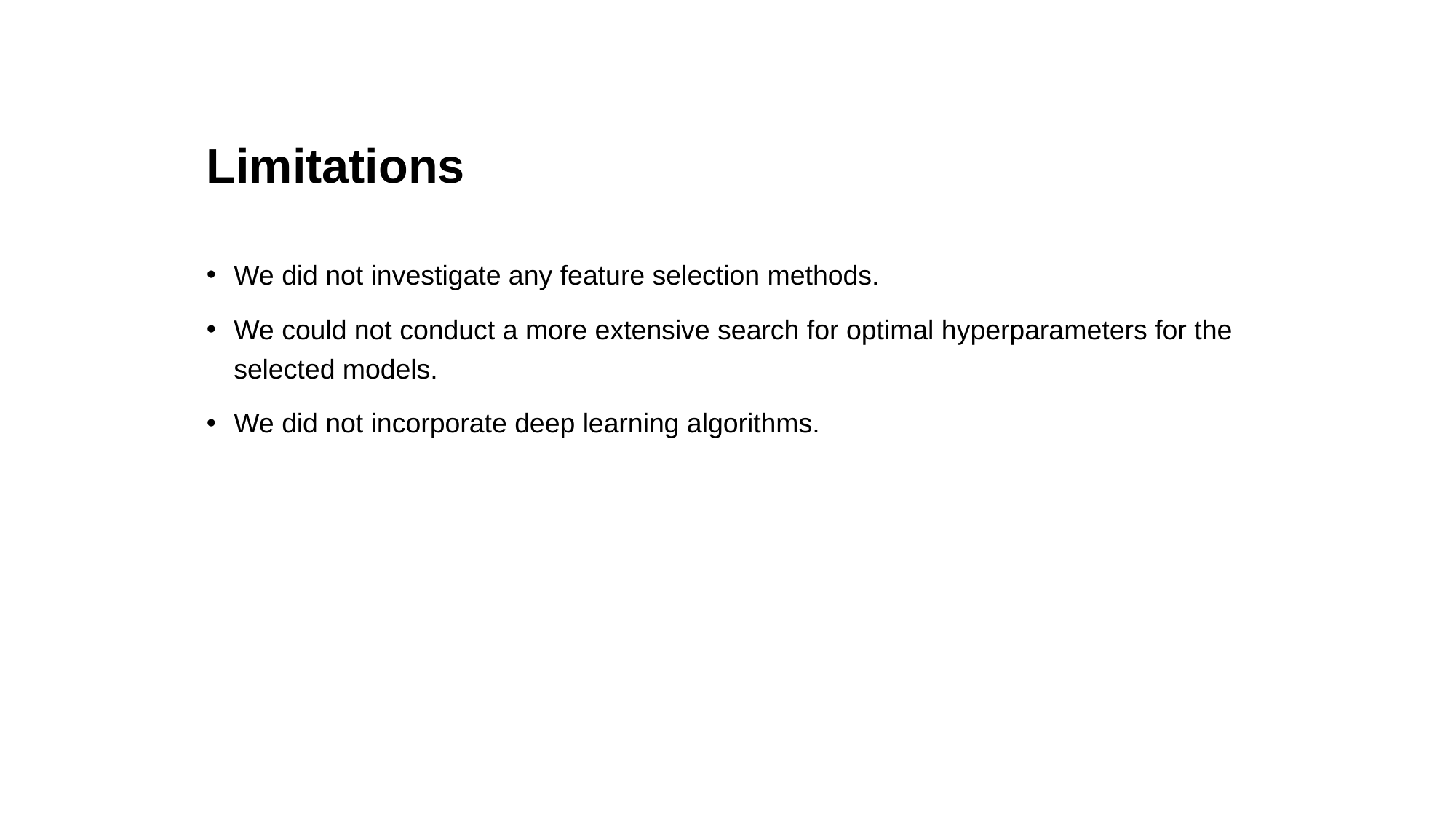

# Limitations
We did not investigate any feature selection methods.
We could not conduct a more extensive search for optimal hyperparameters for the selected models.
We did not incorporate deep learning algorithms.